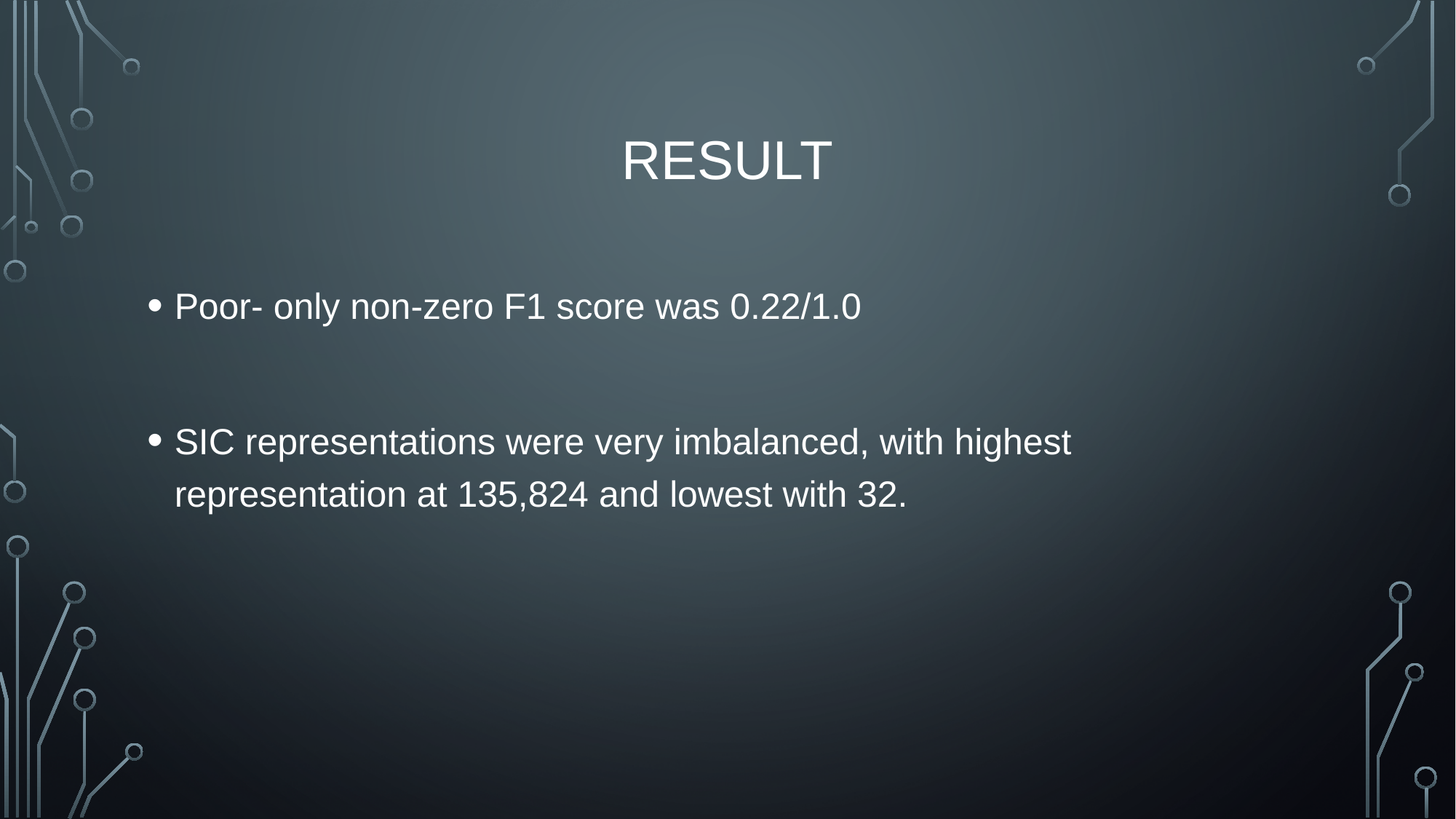

# Result
Poor- only non-zero F1 score was 0.22/1.0

SIC representations were very imbalanced, with highest representation at 135,824 and lowest with 32.